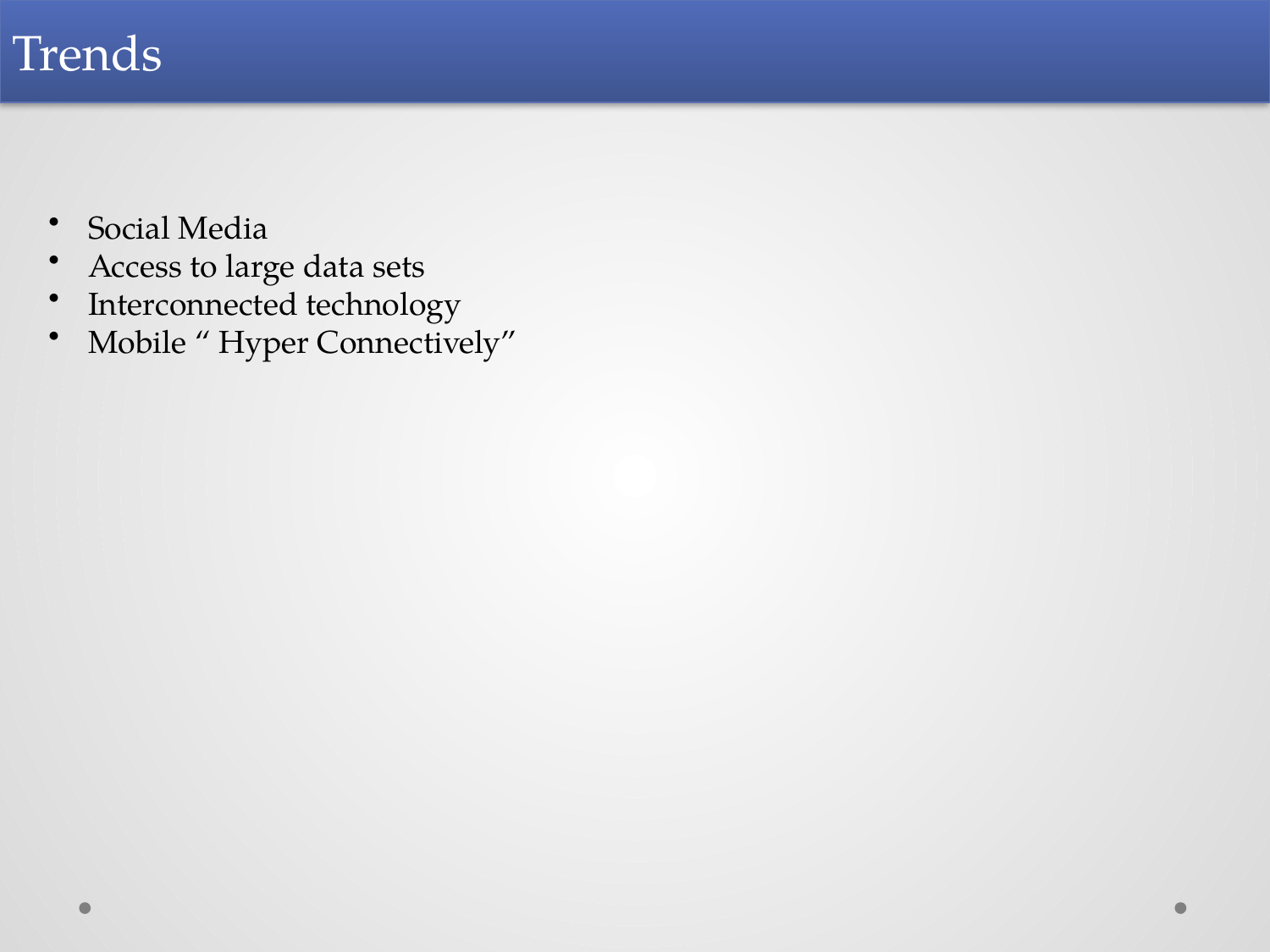

Trends
Social Media
Access to large data sets
Interconnected technology
Mobile “ Hyper Connectively”